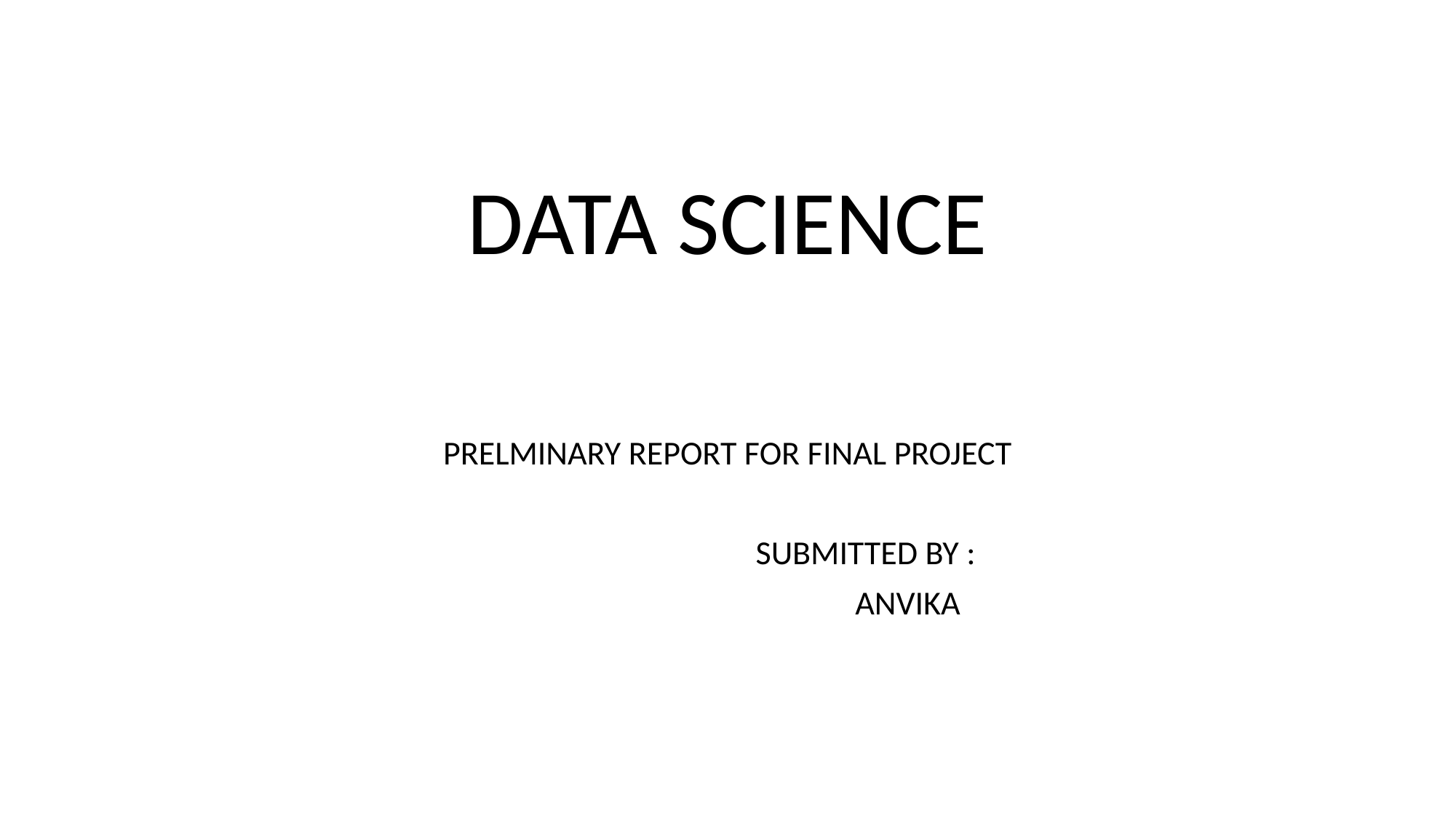

# DATA SCIENCE
PRELMINARY REPORT FOR FINAL PROJECT

    					                       SUBMITTED BY :
			                                  ANVIKA